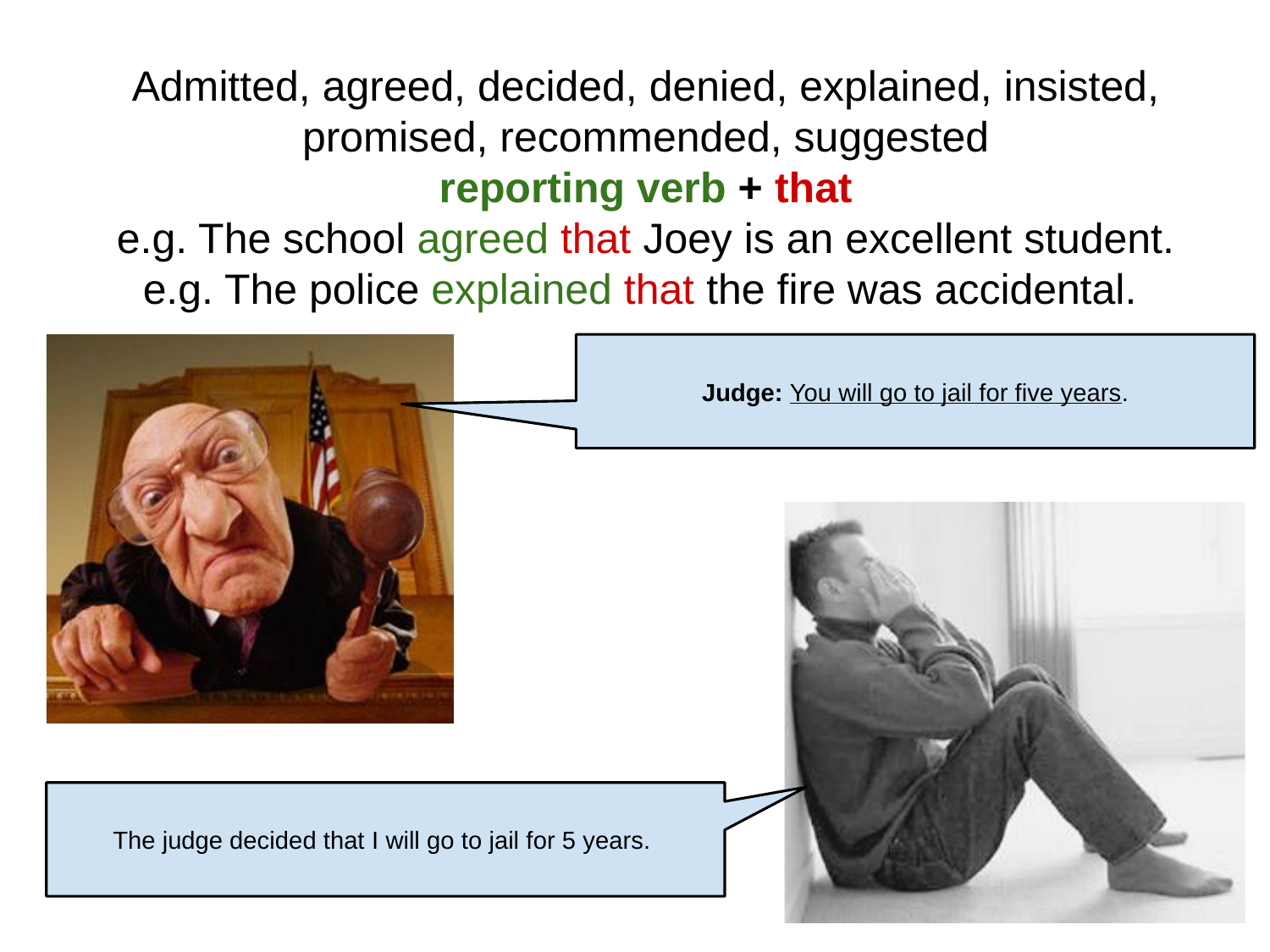

Admitted, agreed, decided, denied, explained, insisted, promised, recommended, suggested
reporting verb + that
e.g. The school agreed that Joey is an excellent student.
e.g. The police explained that the fire was accidental.

Judge: You will go to jail for five years.

The judge decided that I will go to jail for 5 years.